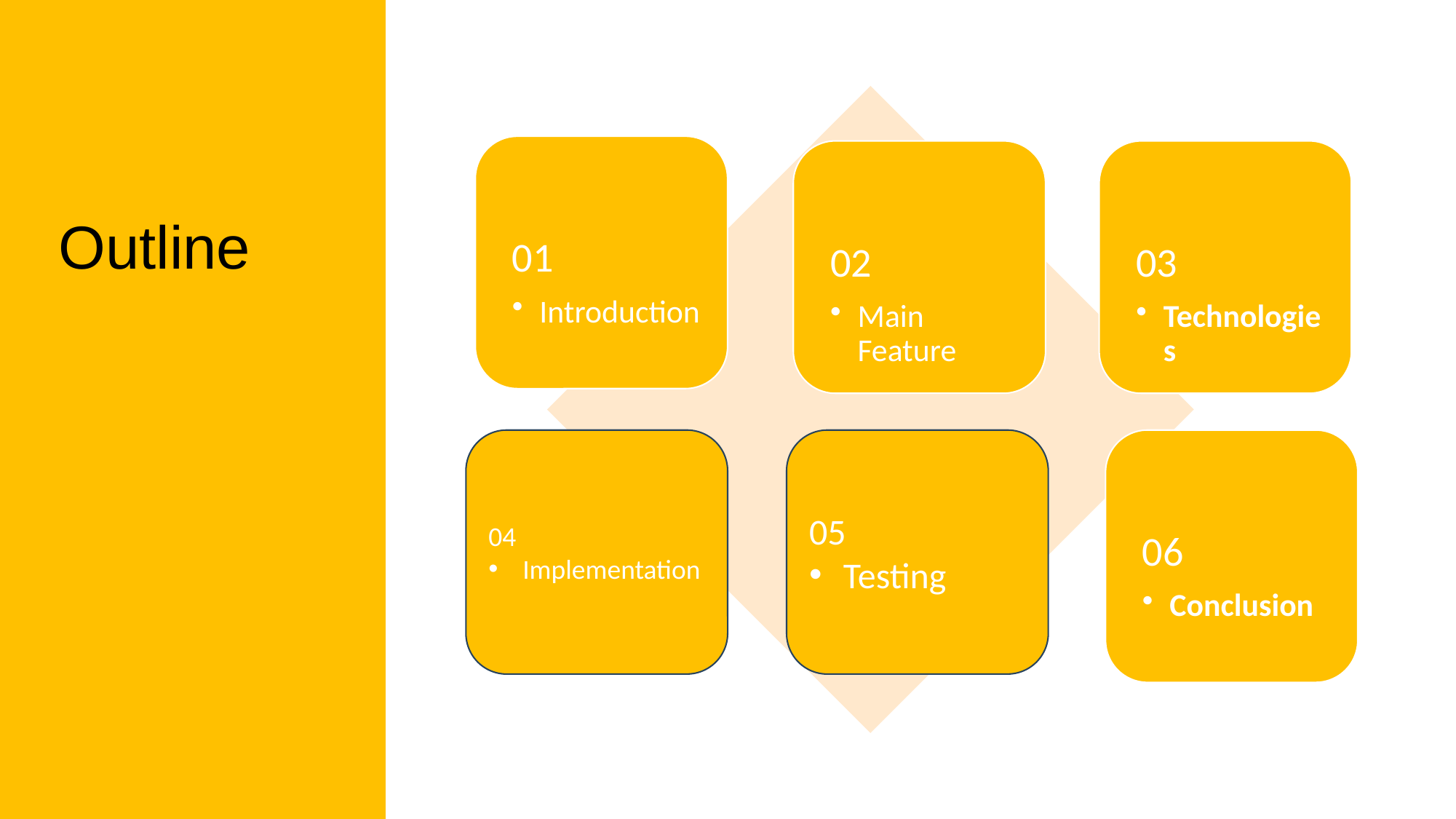

01
Introduction

02
Main Feature

06
Conclusion

03
Technologies
Outline
04
Implementation
05
Testing